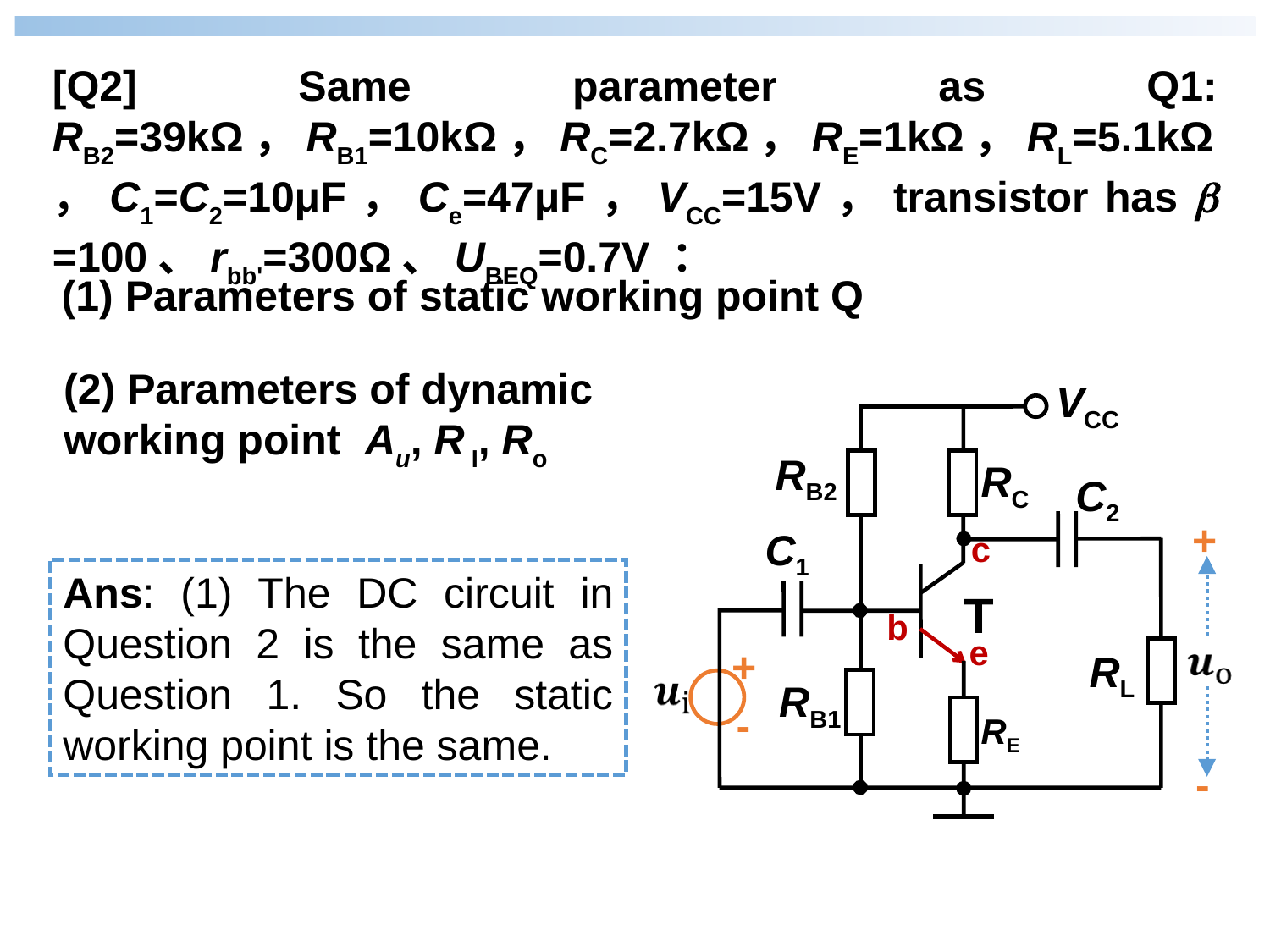

[Q2] Same parameter as Q1: RB2=39kΩ，RB1=10kΩ，RC=2.7kΩ，RE=1kΩ，RL=5.1kΩ，C1=C2=10μF，Ce=47μF，VCC=15V，transistor has β =100、rbb'=300Ω、UBEQ=0.7V ：
(1) Parameters of static working point Q
(2) Parameters of dynamic working point  Au, R I, Ro
VCC

RB2
RC

+

-
+
-

RL

C2

C1

T

c
b
e

RE

RB1

Ans: (1) The DC circuit in Question 2 is the same as Question 1. So the static working point is the same.